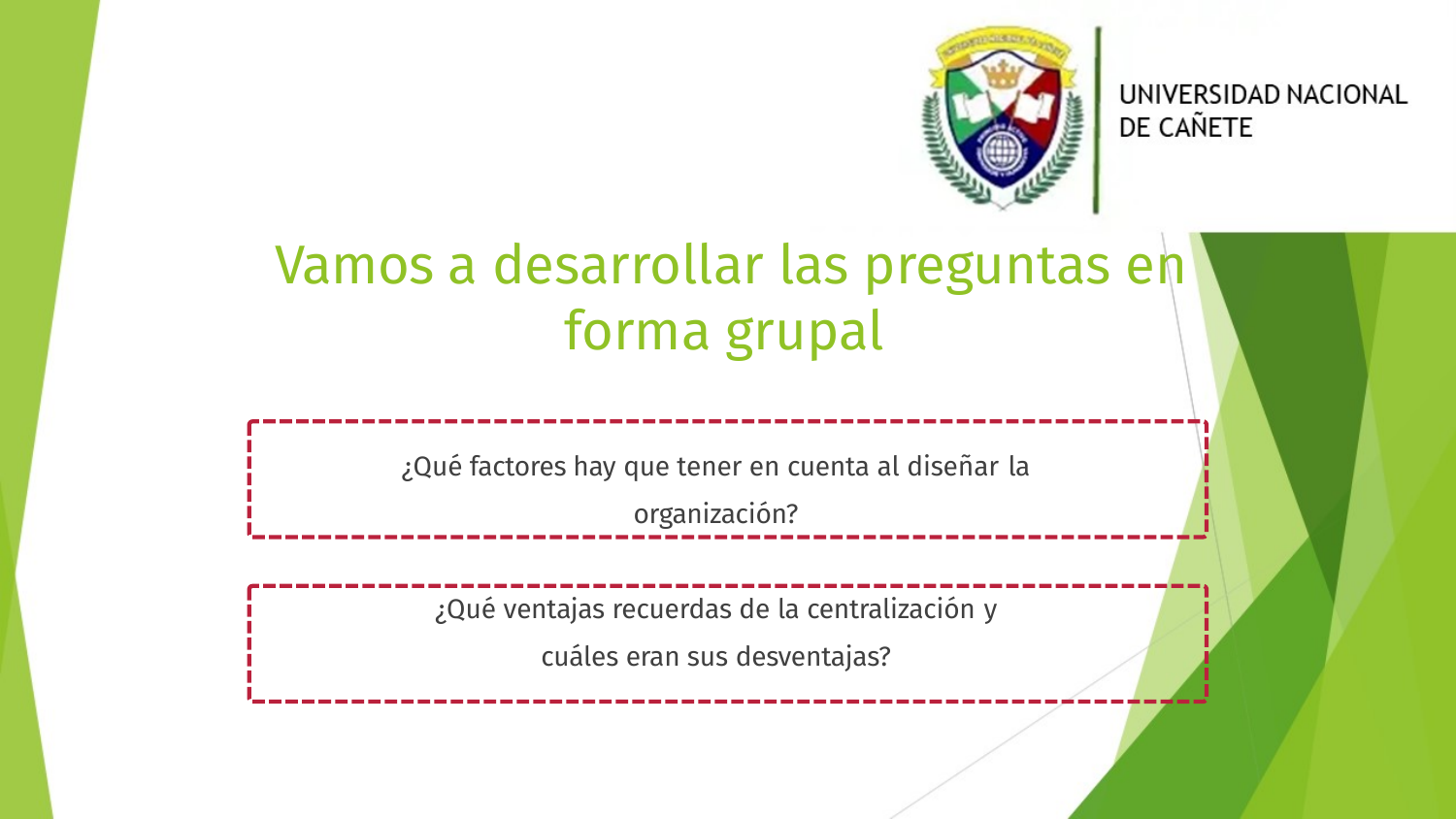

# Vamos a desarrollar las preguntas en forma grupal

¿Qué factores hay que tener en cuenta al diseñar la
organización?

¿Qué ventajas recuerdas de la centralización y
cuáles eran sus desventajas?